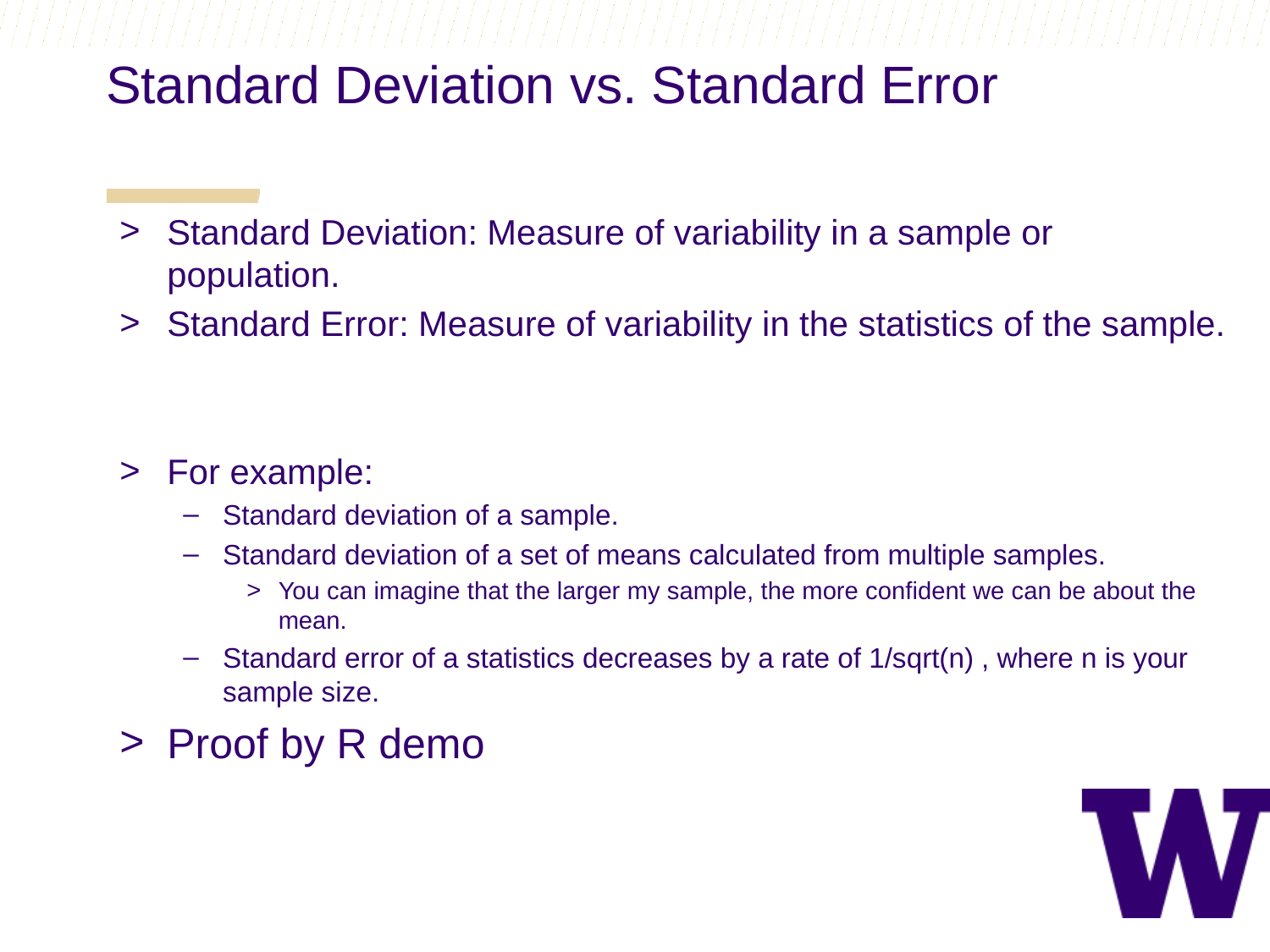

Standard Deviation vs. Standard Error
Standard Deviation: Measure of variability in a sample or population.
Standard Error: Measure of variability in the statistics of the sample.

For example:
Standard deviation of a sample.
Standard deviation of a set of means calculated from multiple samples.
You can imagine that the larger my sample, the more confident we can be about the mean.
Standard error of a statistics decreases by a rate of 1/sqrt(n) , where n is your sample size.
Proof by R demo